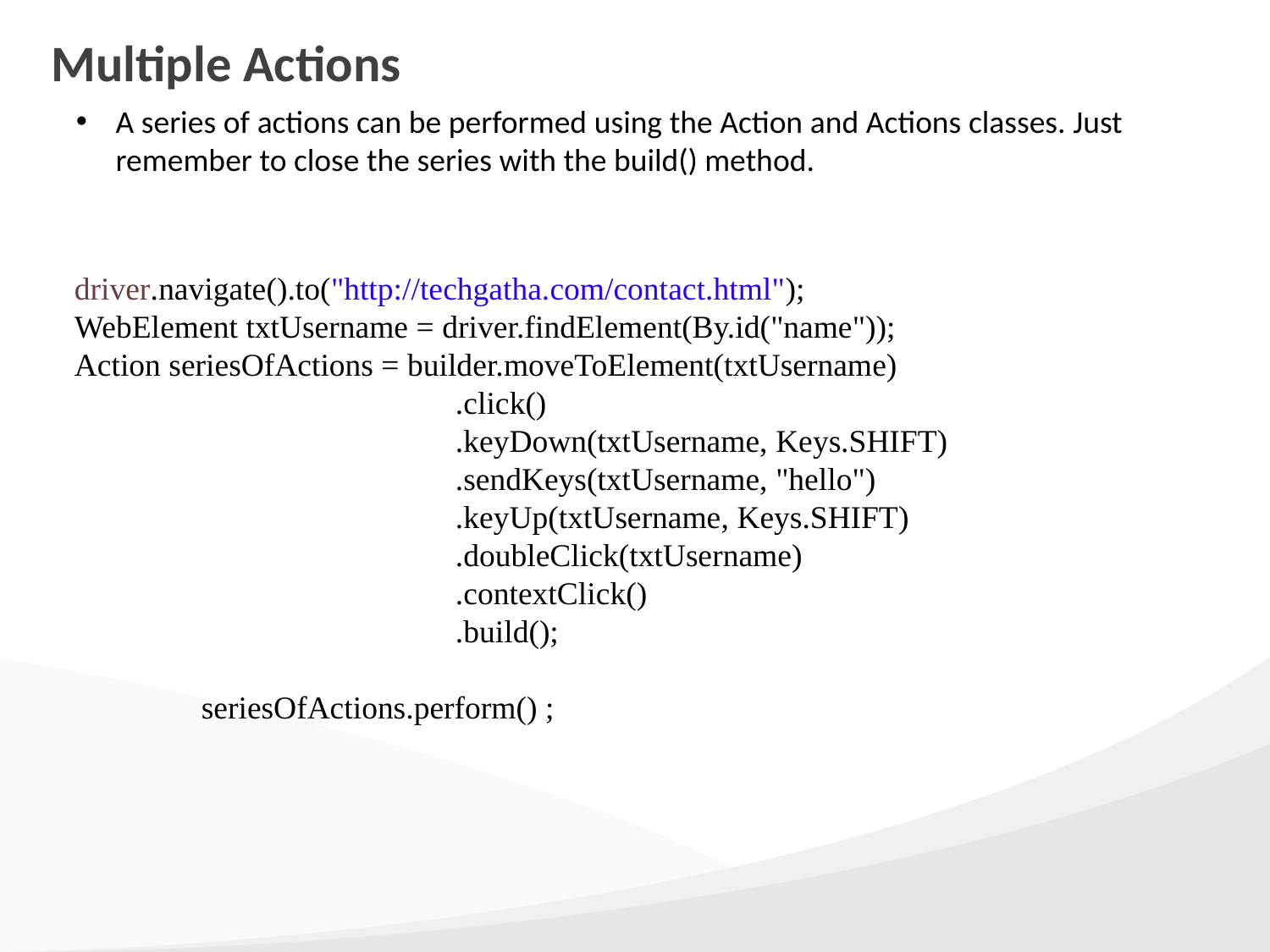

# Multiple Actions
A series of actions can be performed using the Action and Actions classes. Just remember to close the series with the build() method.
driver.navigate().to("http://techgatha.com/contact.html");
WebElement txtUsername = driver.findElement(By.id("name"));
Action seriesOfActions = builder.moveToElement(txtUsername)
			.click()
			.keyDown(txtUsername, Keys.SHIFT)
			.sendKeys(txtUsername, "hello")
			.keyUp(txtUsername, Keys.SHIFT)
			.doubleClick(txtUsername)
			.contextClick()
			.build();

	seriesOfActions.perform() ;